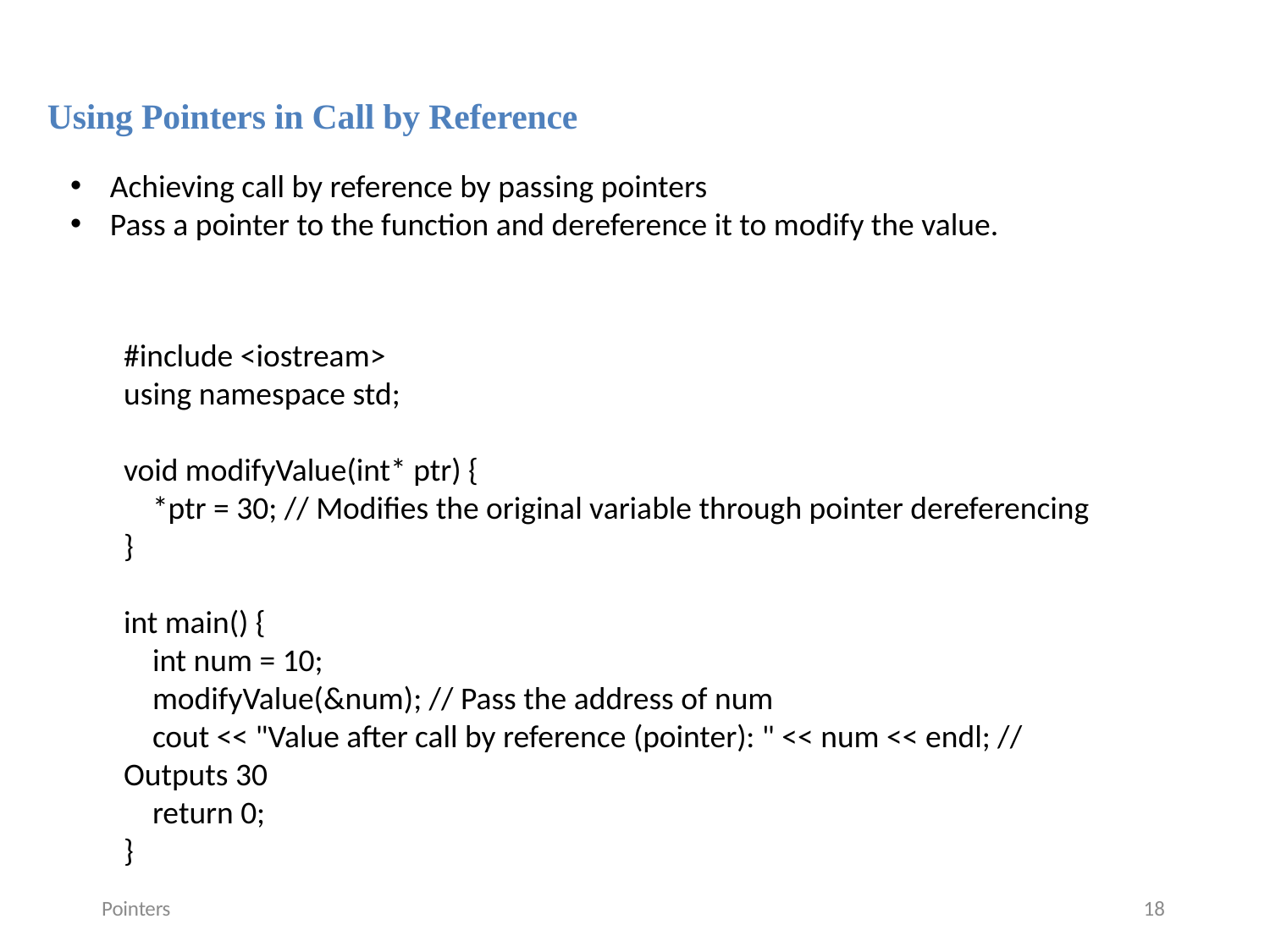

Using Pointers in Call by Reference
Achieving call by reference by passing pointers
Pass a pointer to the function and dereference it to modify the value.
#include <iostream>
using namespace std;

void modifyValue(int* ptr) {
    *ptr = 30; // Modifies the original variable through pointer dereferencing
}

int main() {
    int num = 10;
    modifyValue(&num); // Pass the address of num
    cout << "Value after call by reference (pointer): " << num << endl; // Outputs 30
    return 0;
}

Pointers
18